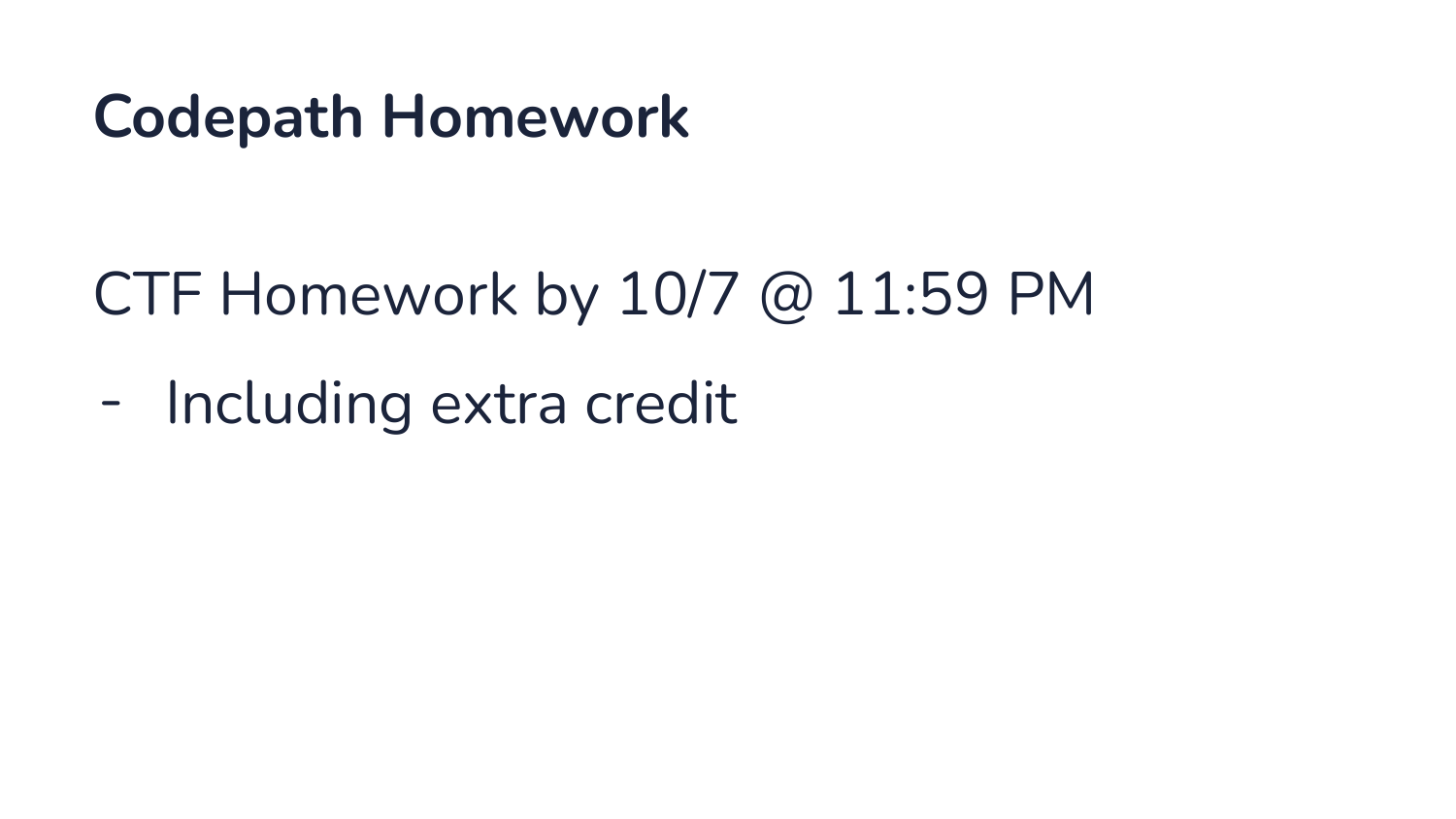

Codepath Homework

CTF Homework by 10/7 @ 11:59 PM
Including extra credit